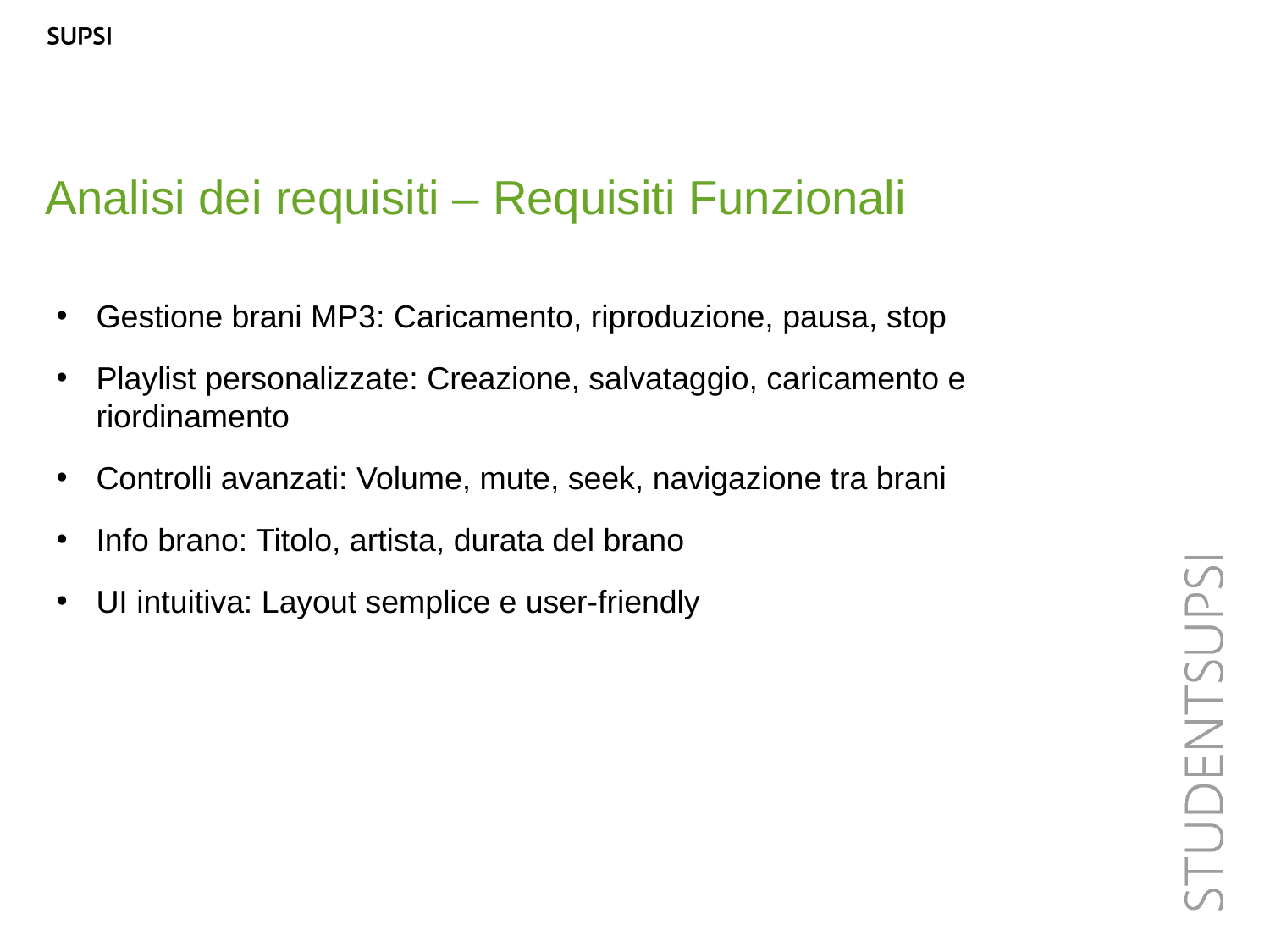

Analisi dei requisiti – Requisiti Funzionali
Gestione brani MP3: Caricamento, riproduzione, pausa, stop
Playlist personalizzate: Creazione, salvataggio, caricamento e riordinamento
Controlli avanzati: Volume, mute, seek, navigazione tra brani
Info brano: Titolo, artista, durata del brano
UI intuitiva: Layout semplice e user-friendly